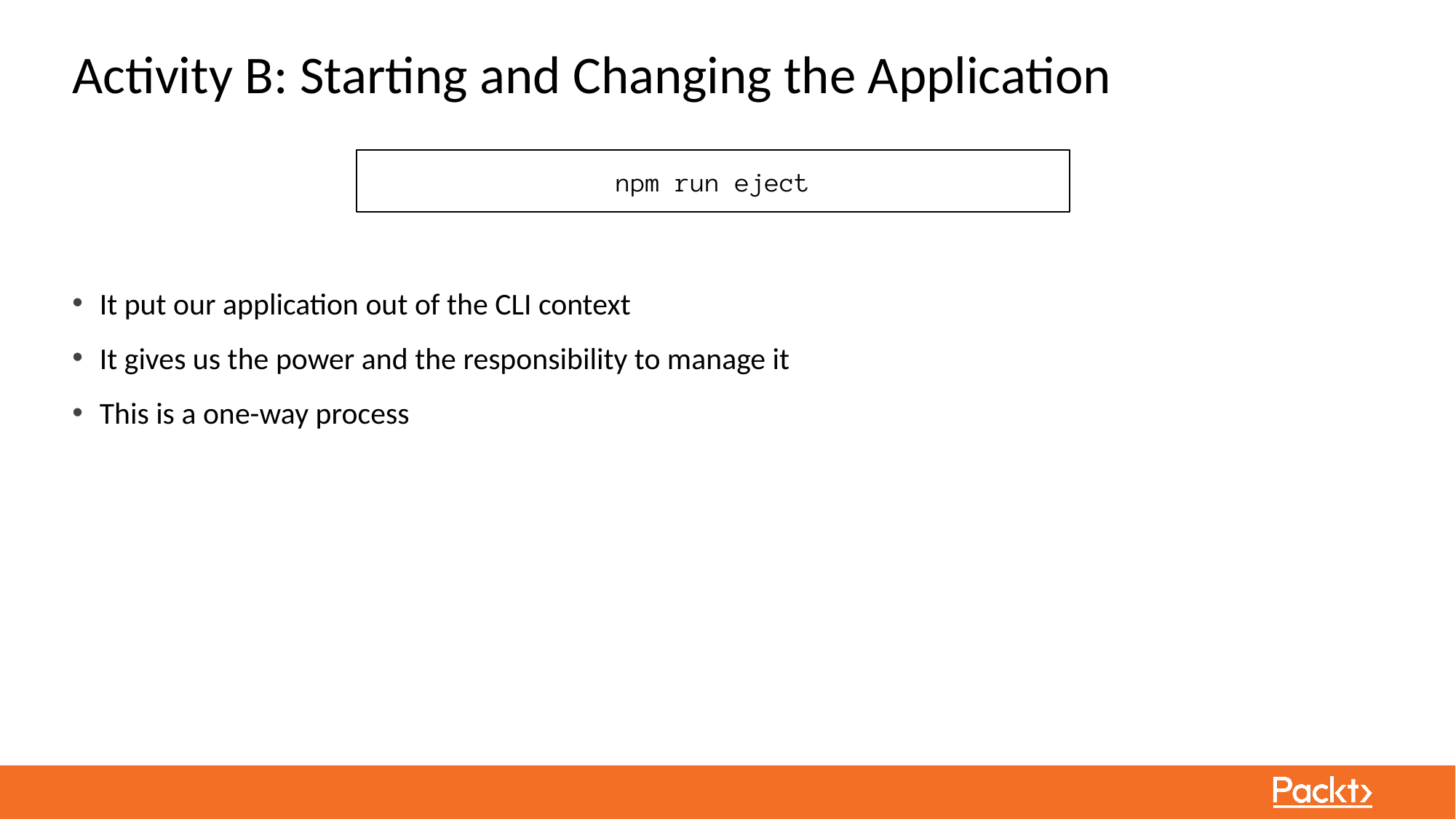

# Activity B: Starting and Changing the Application
npm run eject
It put our application out of the CLI context
It gives us the power and the responsibility to manage it
This is a one-way process